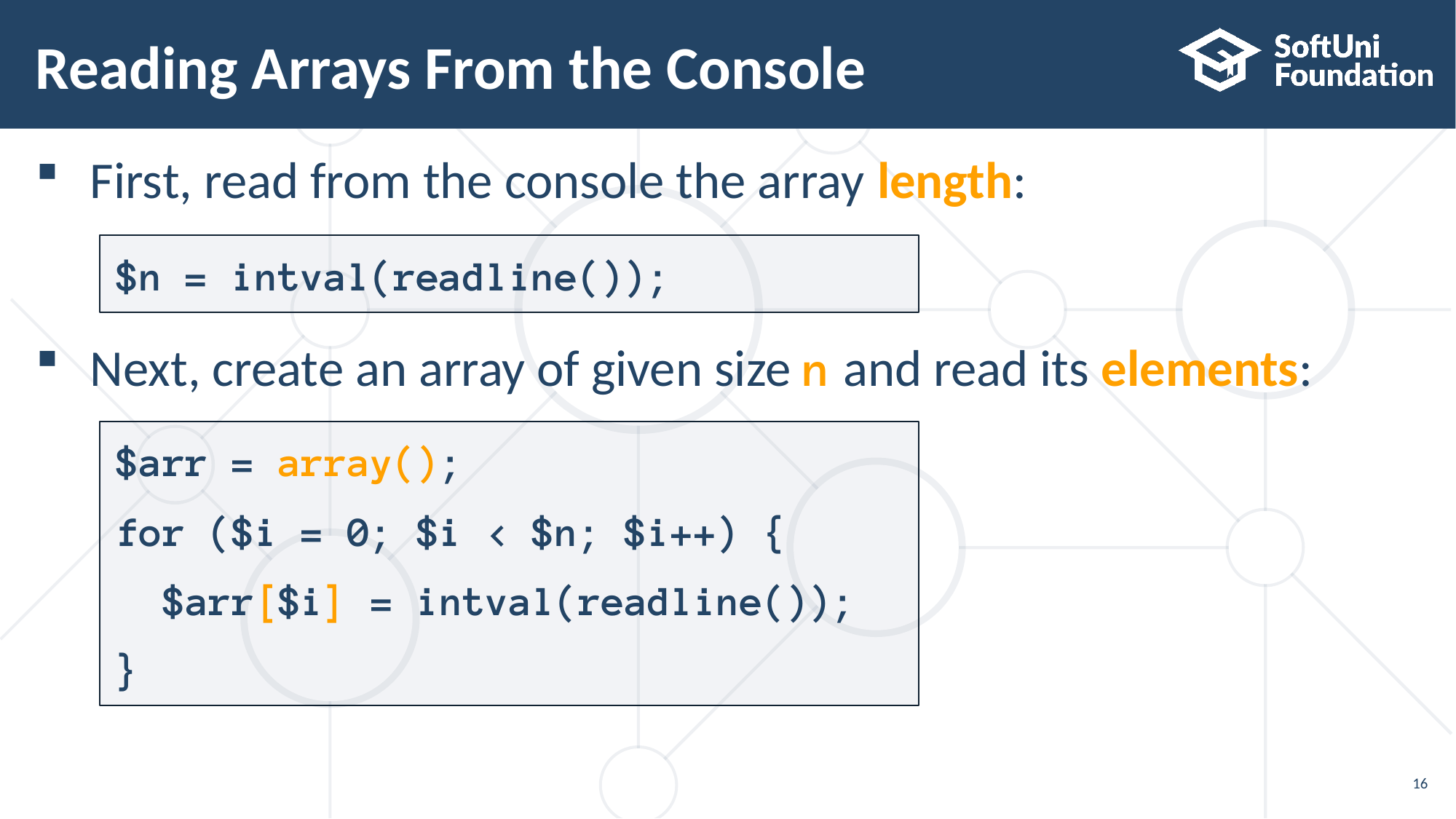

# Reading Arrays From the Console
First, read from the console the array length:

Next, create an array of given size n and read its elements:
$n = intval(readline());
$arr = array();
for ($i = 0; $i < $n; $i++) {
  $arr[$i] = intval(readline());
}
16